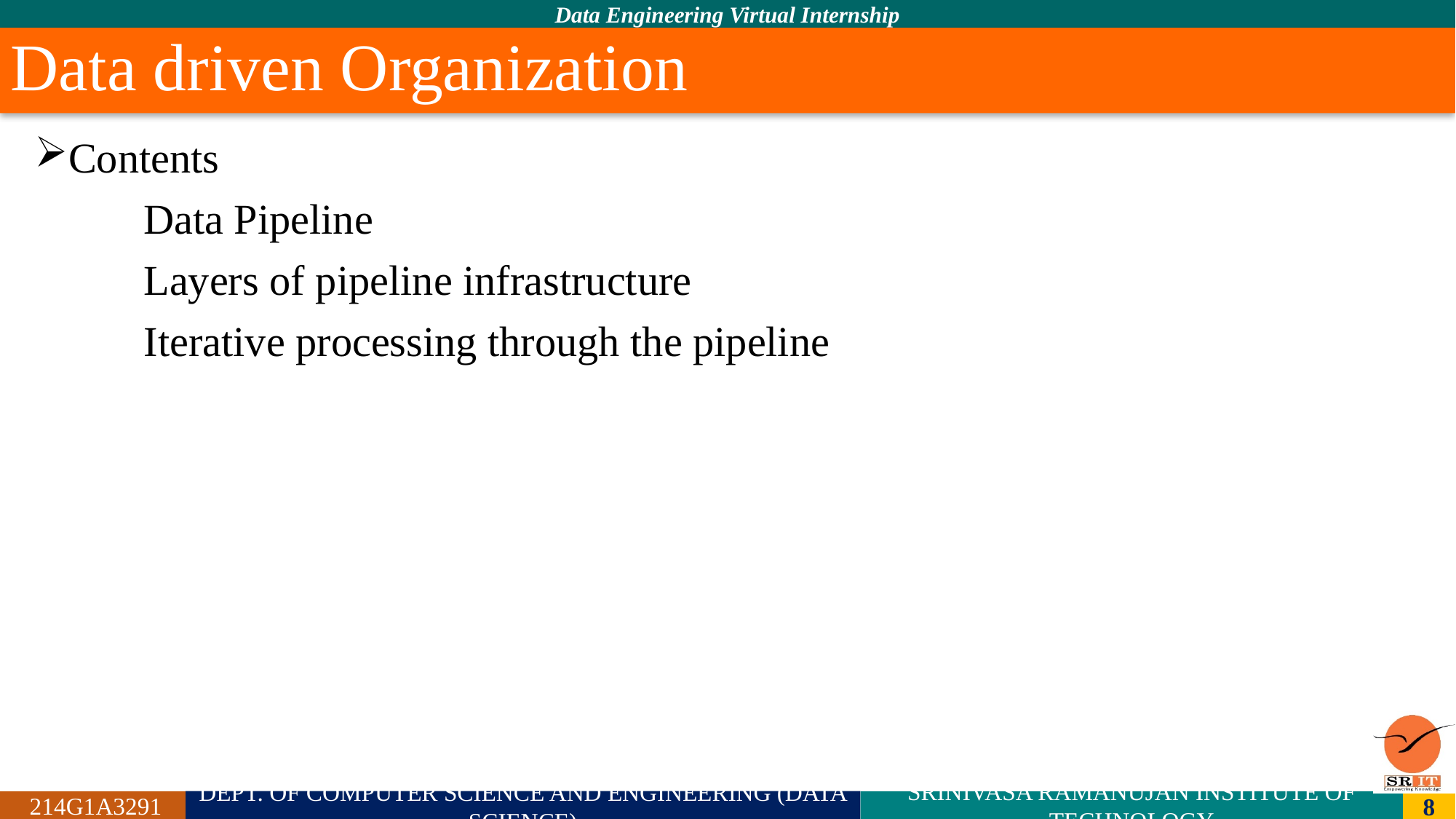

# Data driven Organization
Contents
	Data Pipeline
	Layers of pipeline infrastructure
	Iterative processing through the pipeline